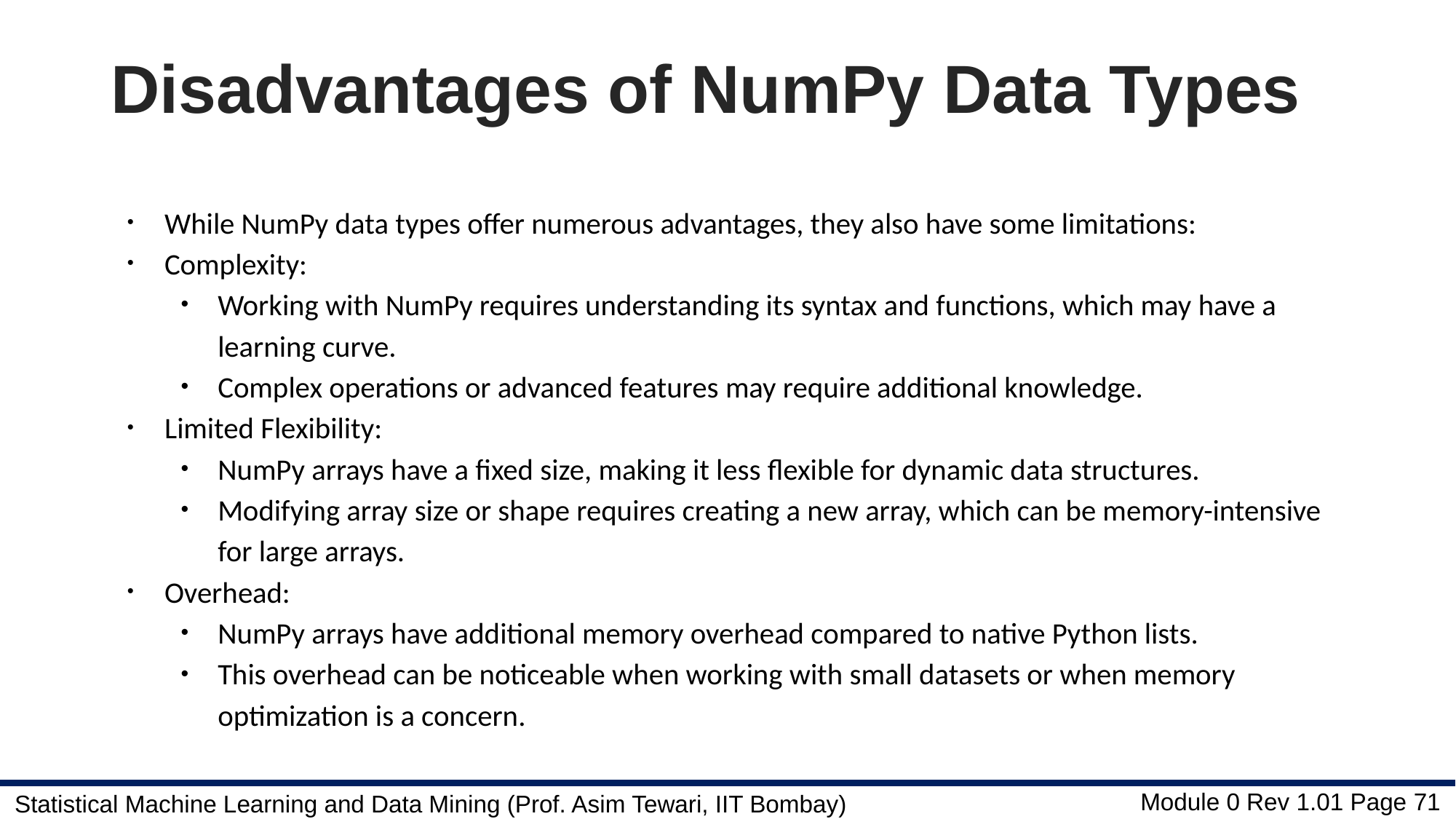

# Disadvantages of NumPy Data Types
While NumPy data types offer numerous advantages, they also have some limitations:
Complexity:
Working with NumPy requires understanding its syntax and functions, which may have a learning curve.
Complex operations or advanced features may require additional knowledge.
Limited Flexibility:
NumPy arrays have a fixed size, making it less flexible for dynamic data structures.
Modifying array size or shape requires creating a new array, which can be memory-intensive for large arrays.
Overhead:
NumPy arrays have additional memory overhead compared to native Python lists.
This overhead can be noticeable when working with small datasets or when memory optimization is a concern.